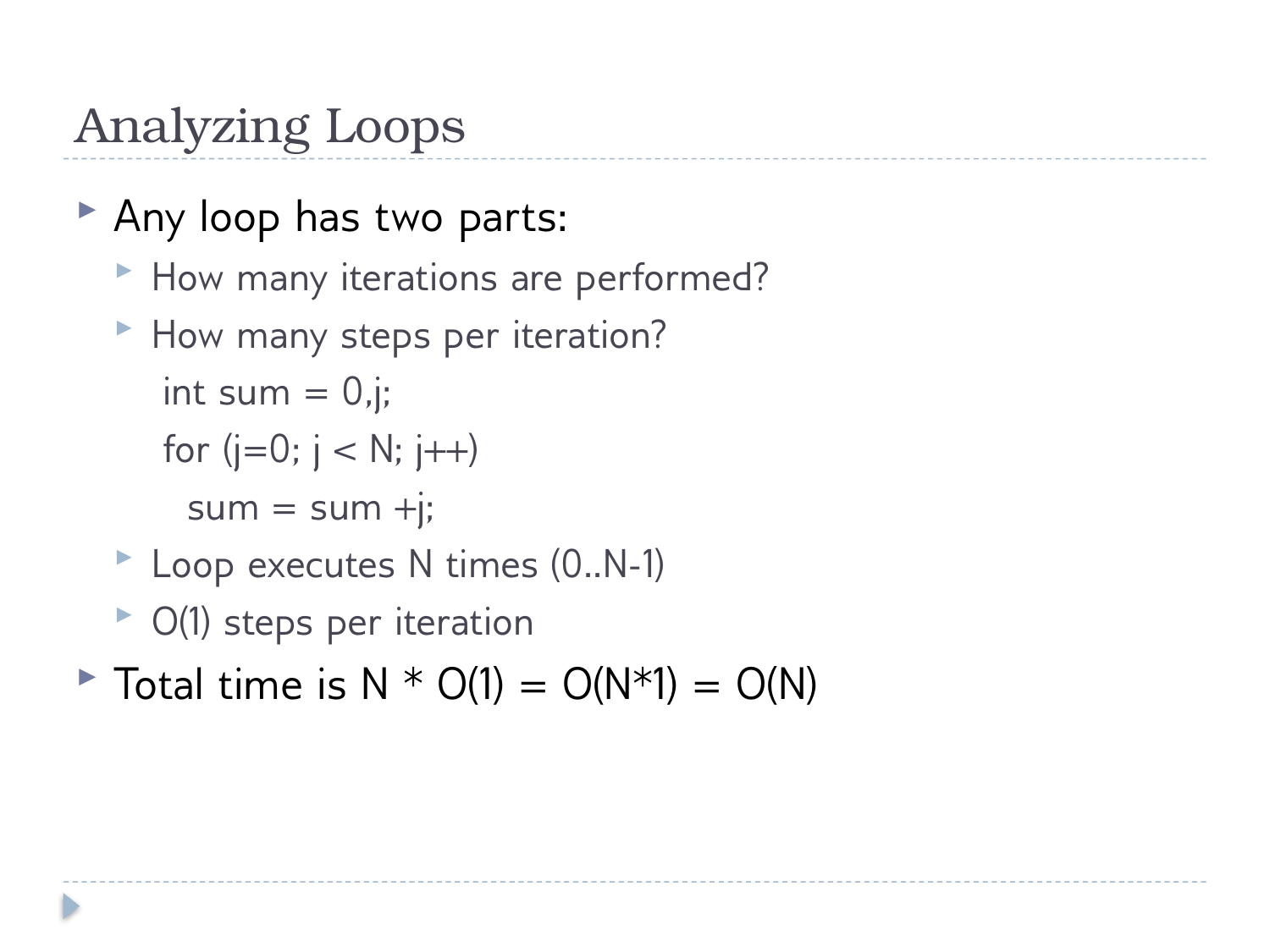

# Analyzing Loops
Any loop has two parts:
How many iterations are performed?
How many steps per iteration?
    int sum = 0,j;
    for (j=0; j < N; j++)
      sum = sum +j;
Loop executes N times (0..N-1)
O(1) steps per iteration
Total time is N * O(1) = O(N*1) = O(N)